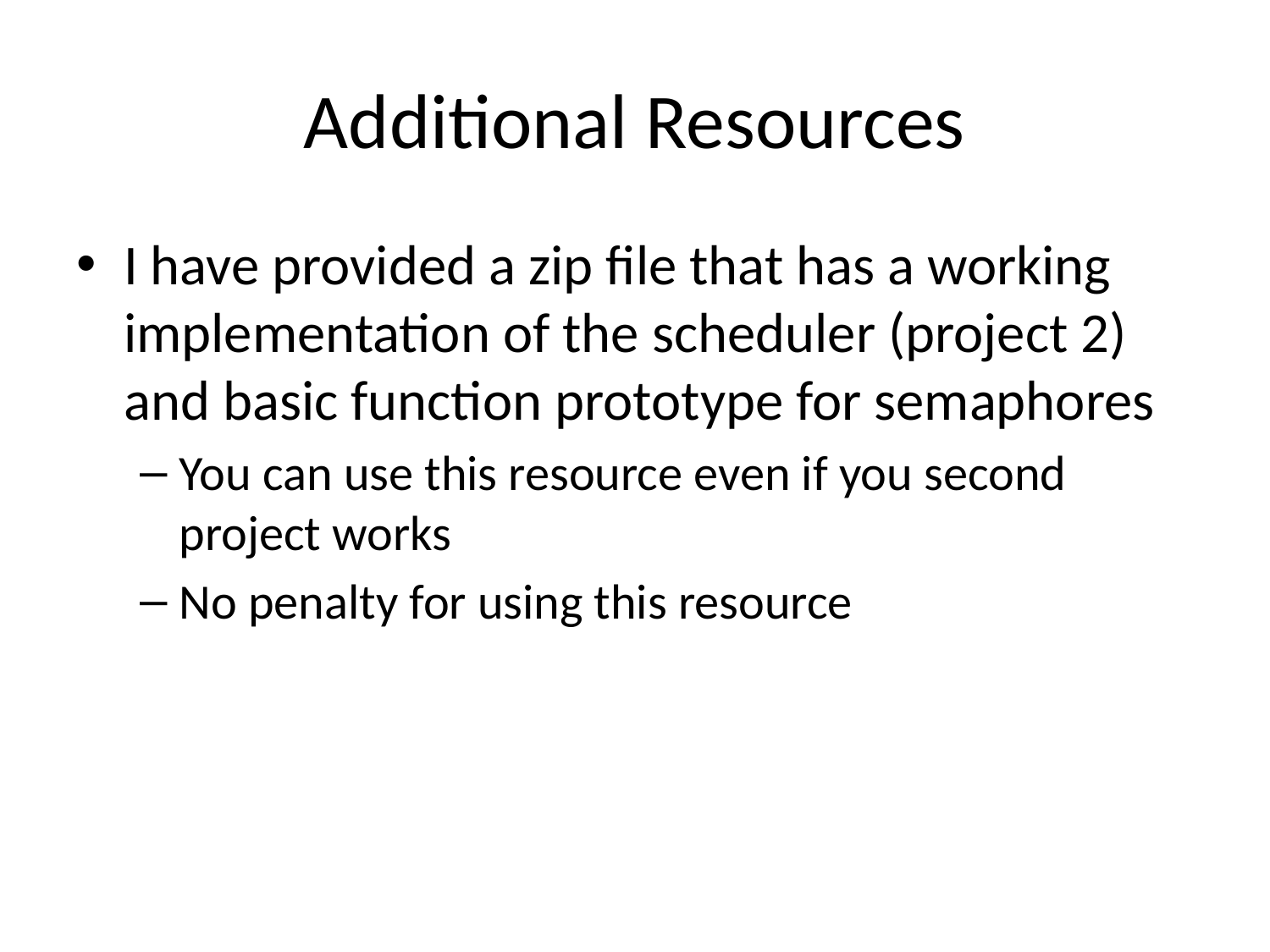

# Additional Resources
I have provided a zip file that has a working implementation of the scheduler (project 2) and basic function prototype for semaphores
You can use this resource even if you second project works
No penalty for using this resource